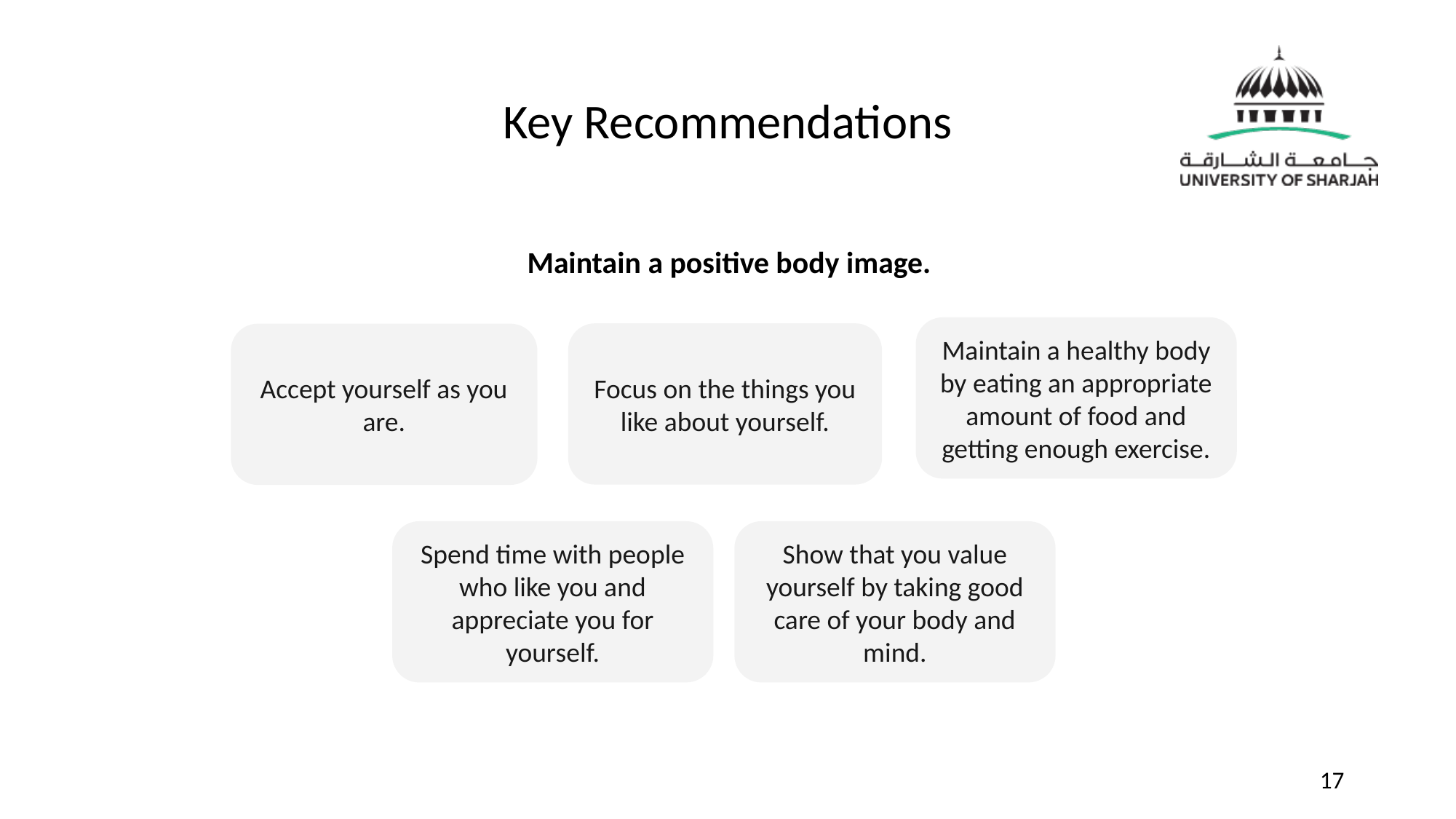

# Key Recommendations
Maintain a positive body image.
Maintain a healthy body by eating an appropriate amount of food and getting enough exercise.
Focus on the things you like about yourself.
Accept yourself as you are.
Spend time with people who like you and appreciate you for yourself.
Show that you value yourself by taking good care of your body and mind.
17